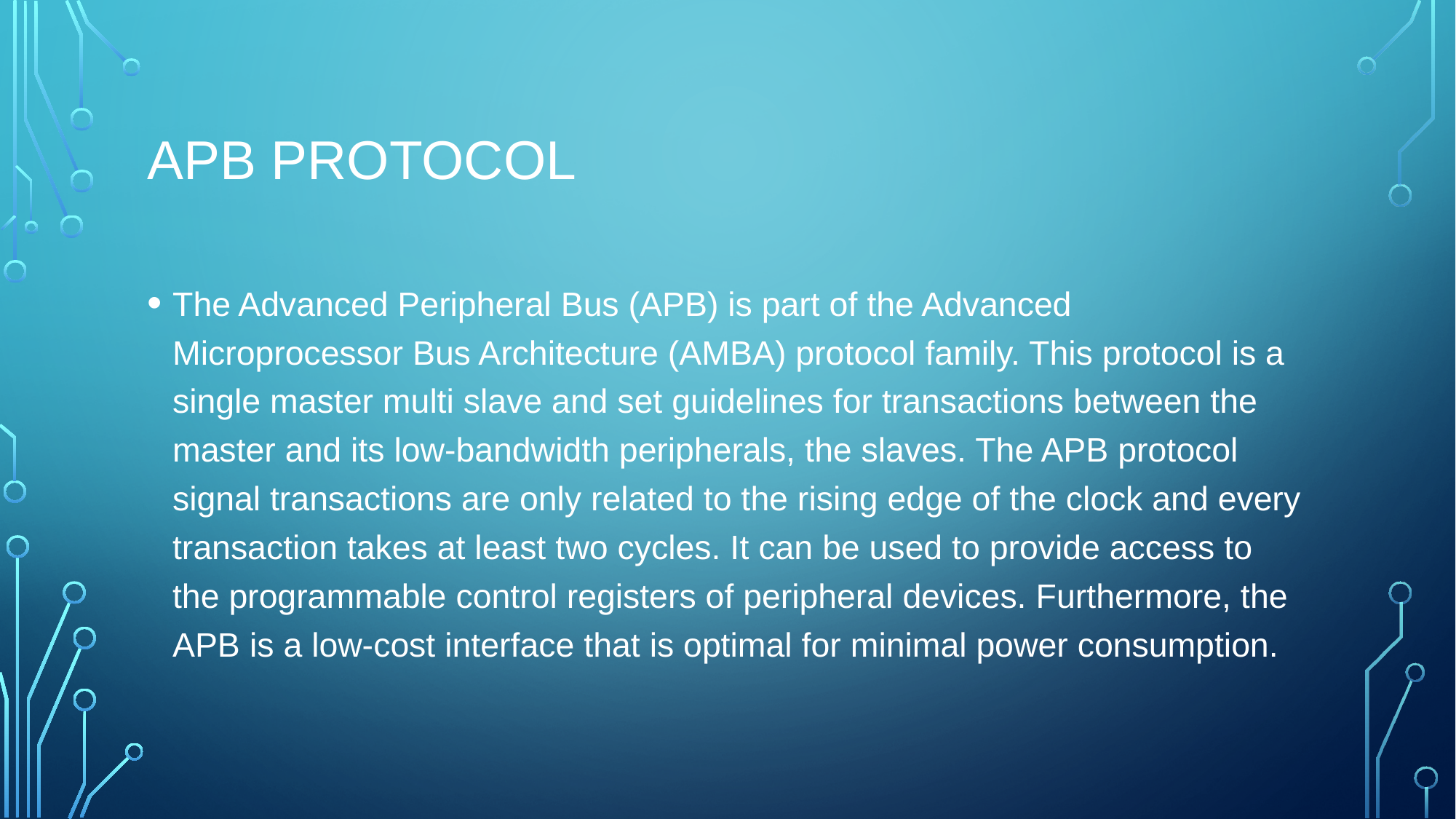

# APB Protocol
The Advanced Peripheral Bus (APB) is part of the Advanced Microprocessor Bus Architecture (AMBA) protocol family. This protocol is a single master multi slave and set guidelines for transactions between the master and its low-bandwidth peripherals, the slaves. The APB protocol signal transactions are only related to the rising edge of the clock and every transaction takes at least two cycles. It can be used to provide access to the programmable control registers of peripheral devices. Furthermore, the APB is a low-cost interface that is optimal for minimal power consumption.